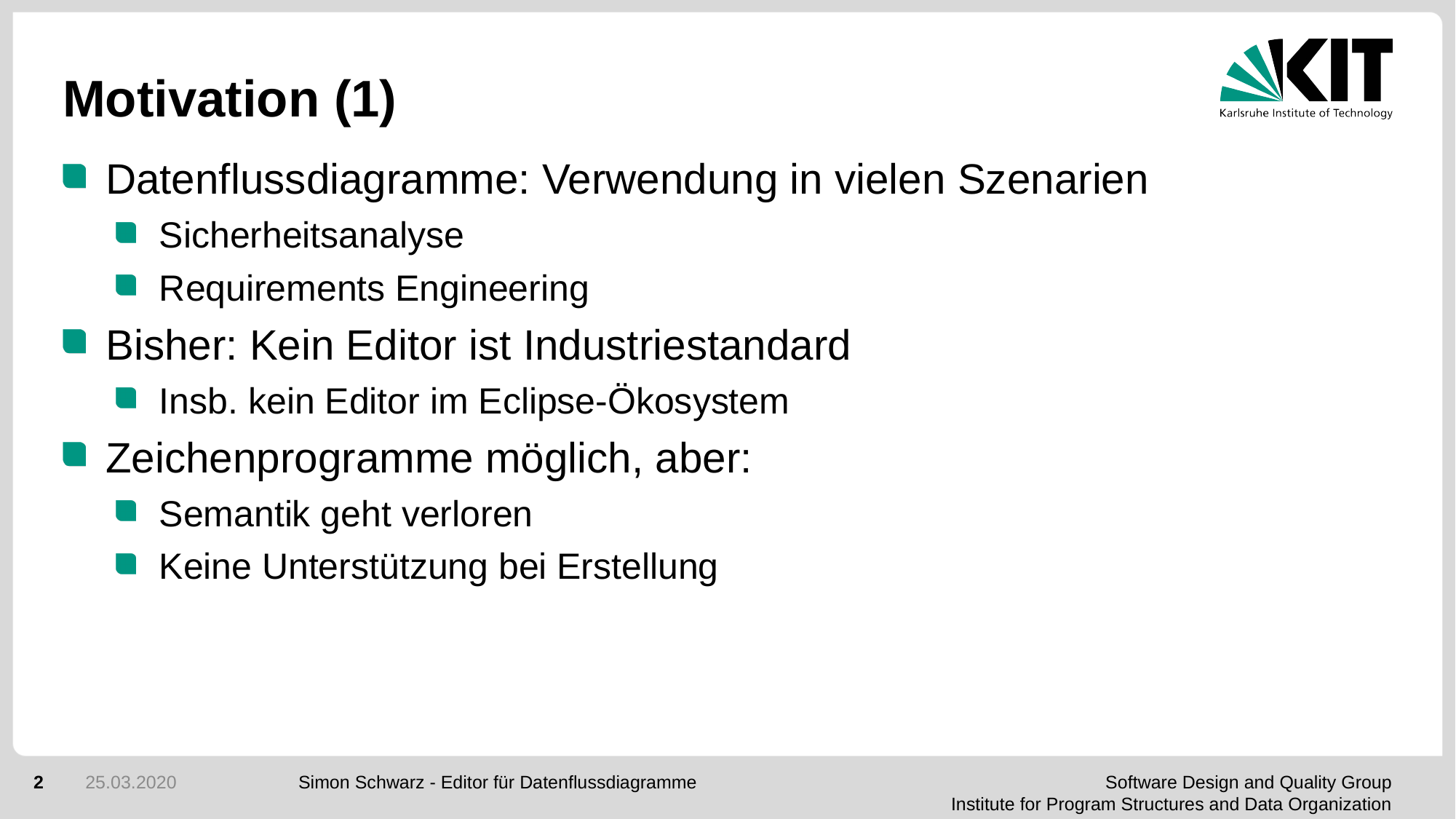

# Motivation (1)
Datenflussdiagramme: Verwendung in vielen Szenarien
Sicherheitsanalyse
Requirements Engineering
Bisher: Kein Editor ist Industriestandard
Insb. kein Editor im Eclipse-Ökosystem
Zeichenprogramme möglich, aber:
Semantik geht verloren
Keine Unterstützung bei Erstellung

2
25.03.2020